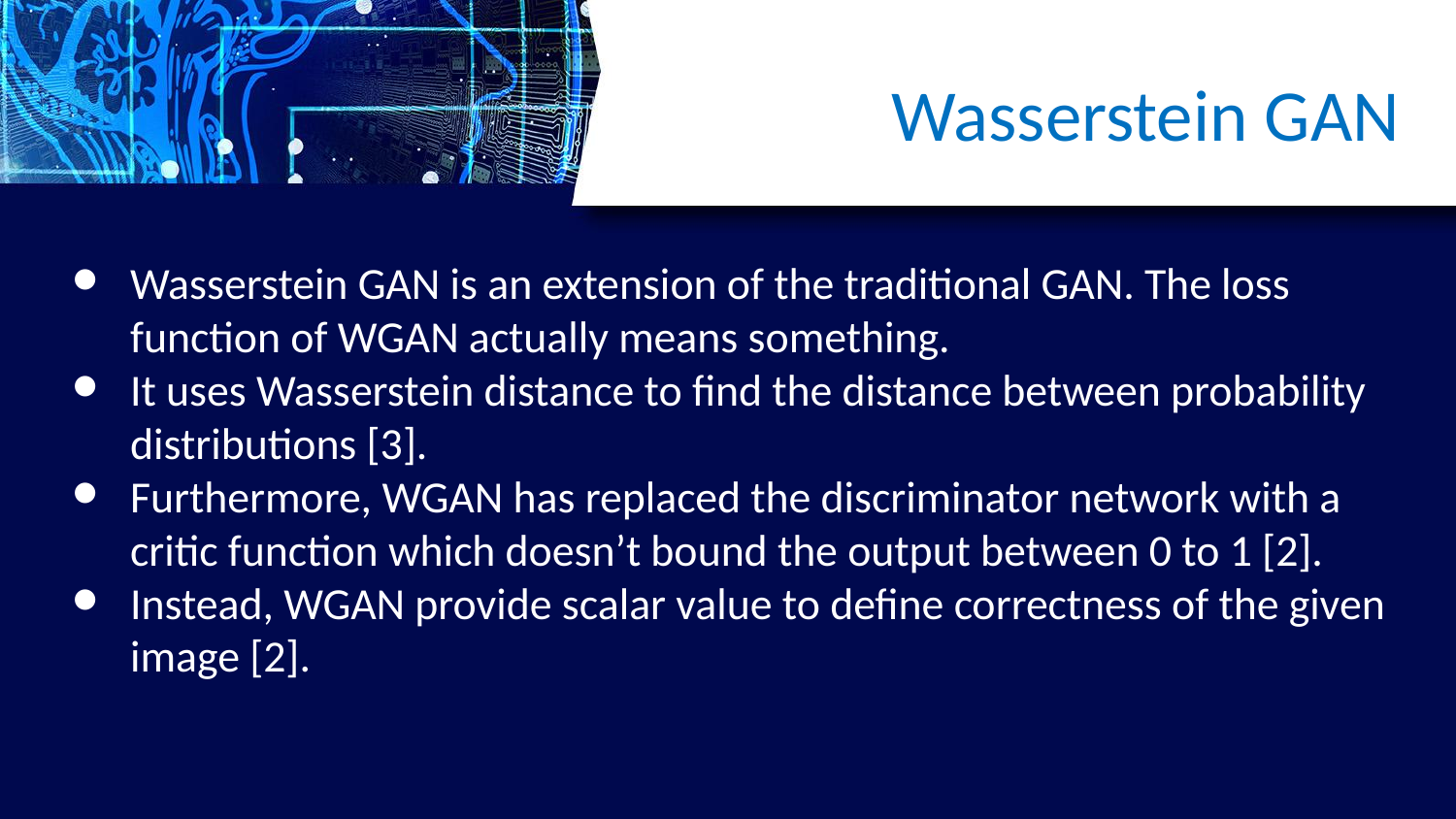

Wasserstein GAN
Wasserstein GAN is an extension of the traditional GAN. The loss function of WGAN actually means something.
It uses Wasserstein distance to find the distance between probability distributions [3].
Furthermore, WGAN has replaced the discriminator network with a critic function which doesn’t bound the output between 0 to 1 [2].
Instead, WGAN provide scalar value to define correctness of the given image [2].